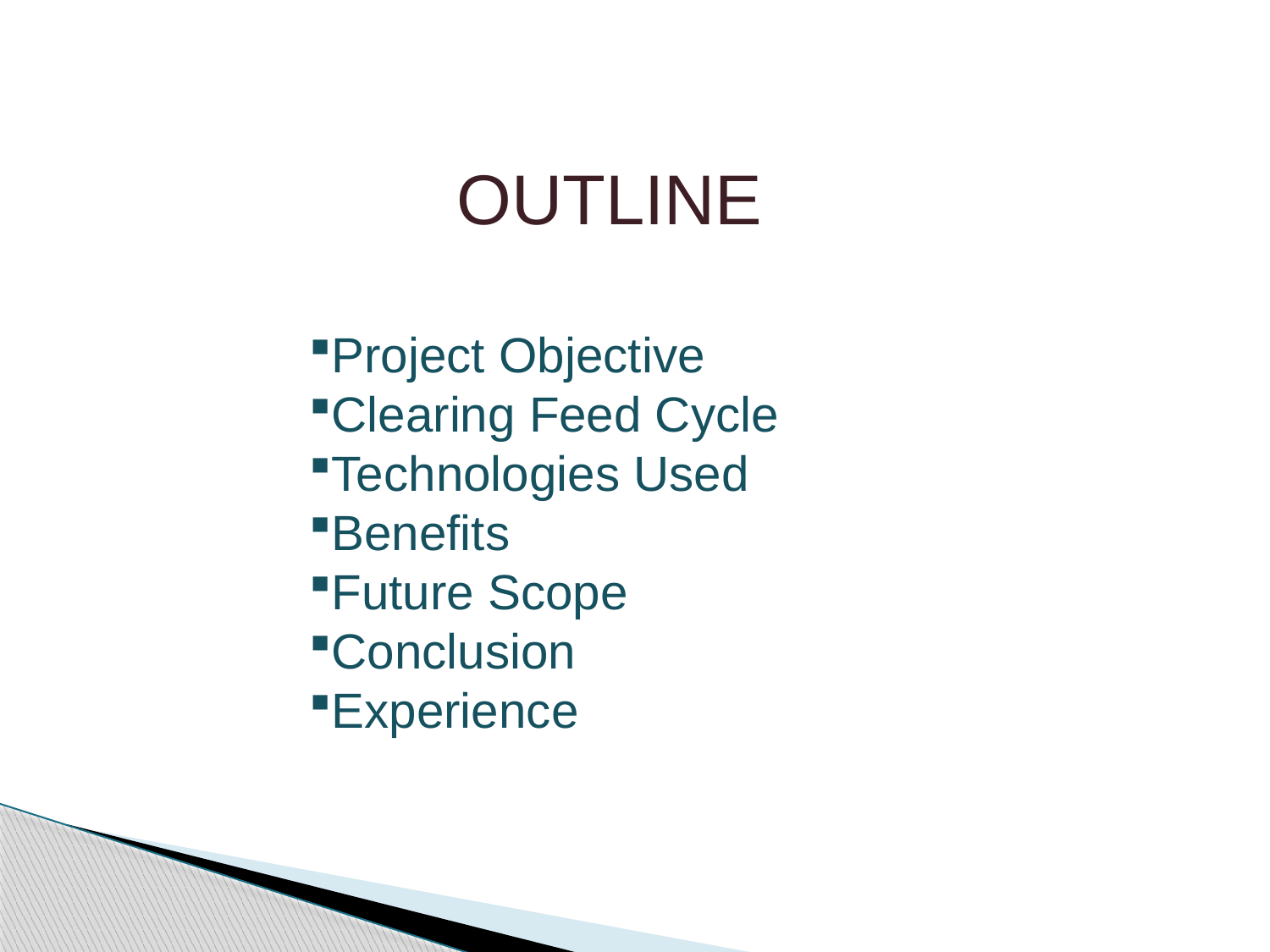

OUTLINE
Project Objective
Clearing Feed Cycle
Technologies Used
Benefits
Future Scope
Conclusion
Experience